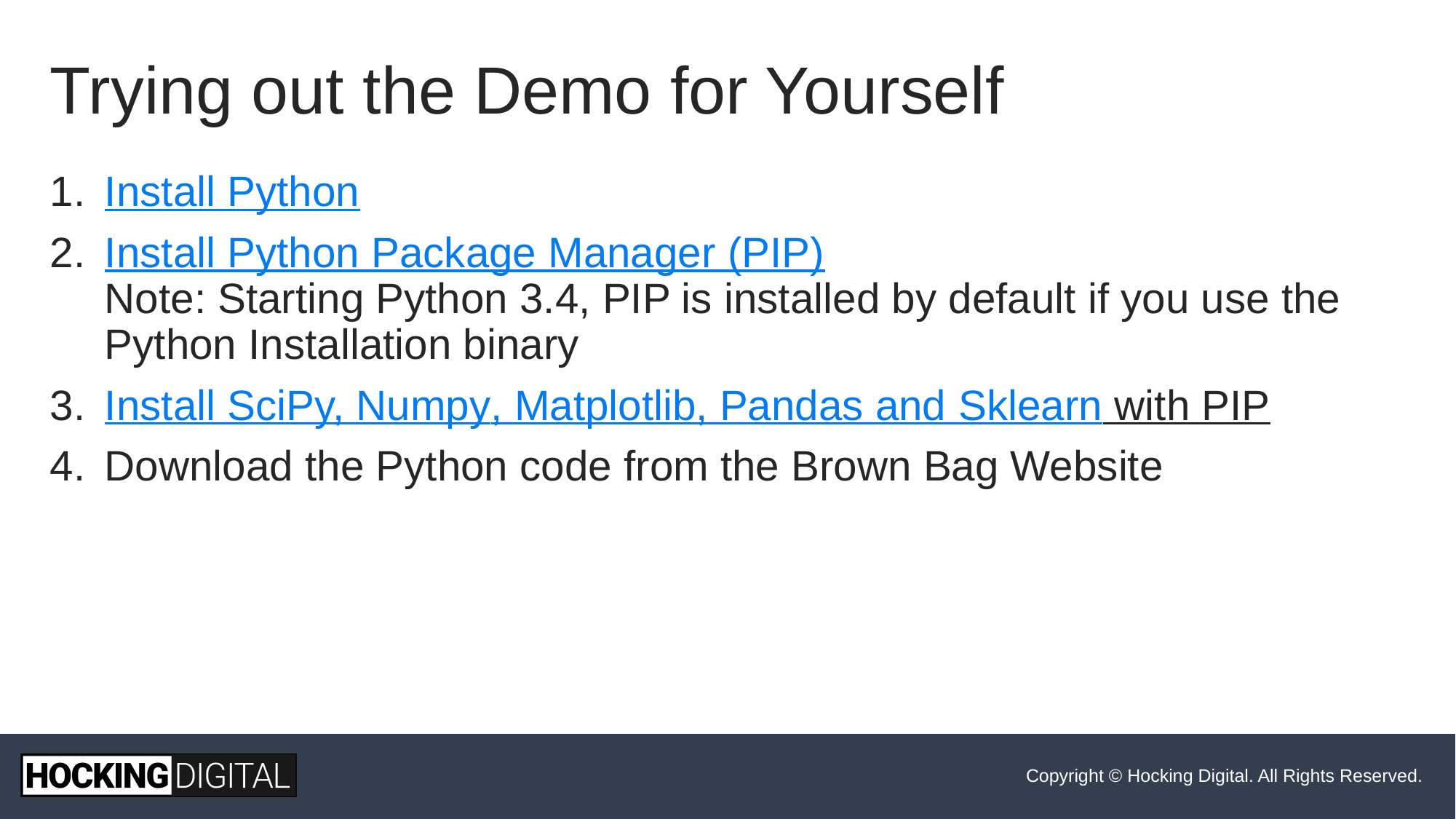

# Trying out the Demo for Yourself
Install Python
Install Python Package Manager (PIP)
Note: Starting Python 3.4, PIP is installed by default if you use the Python Installation binary
Install SciPy, Numpy, Matplotlib, Pandas and Sklearn with PIP
Download the Python code from the Brown Bag Website